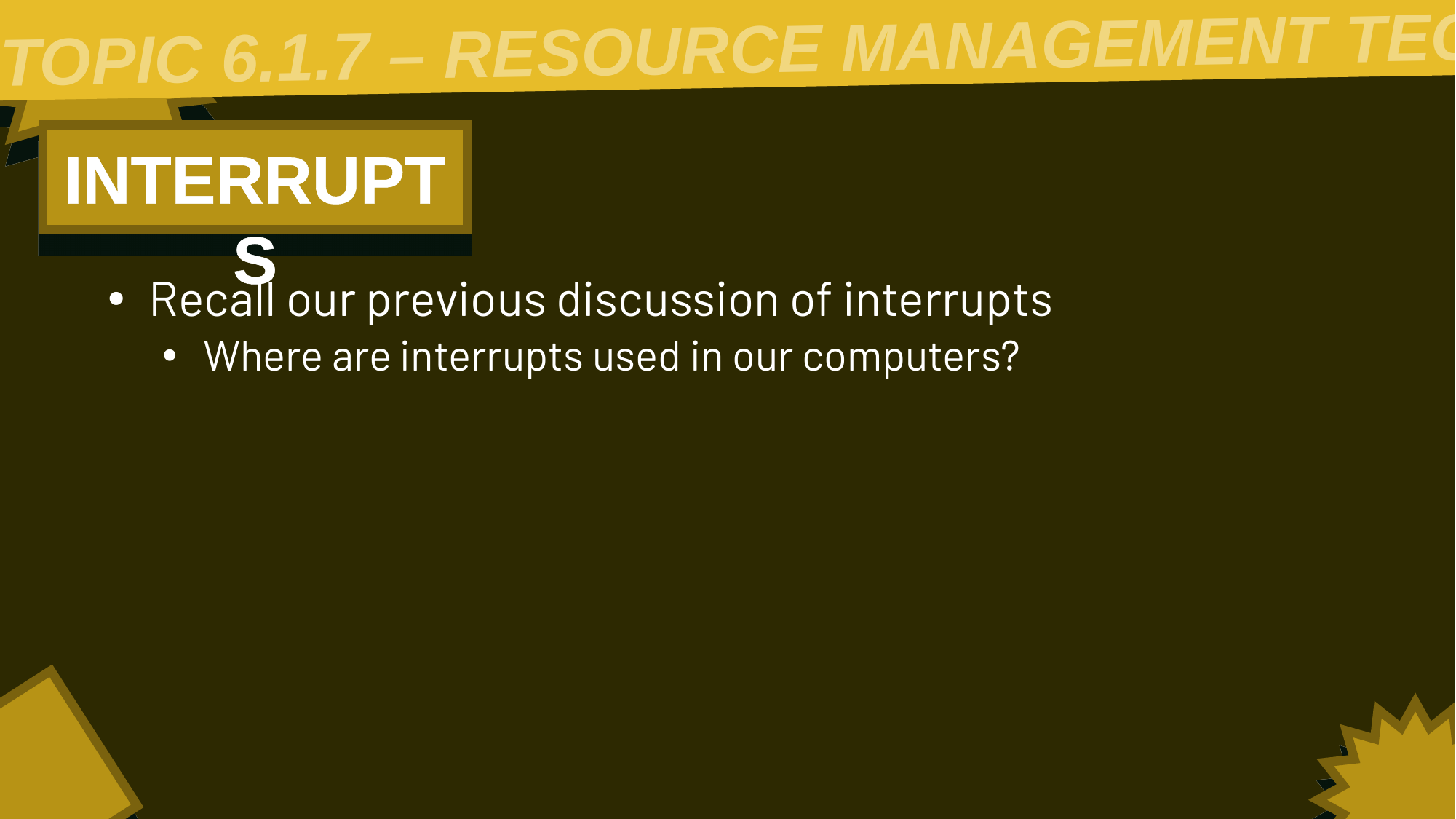

TOPIC 6.1.7 – RESOURCE MANAGEMENT TECH

INTERRUPTS
Recall our previous discussion of interrupts
Where are interrupts used in our computers?